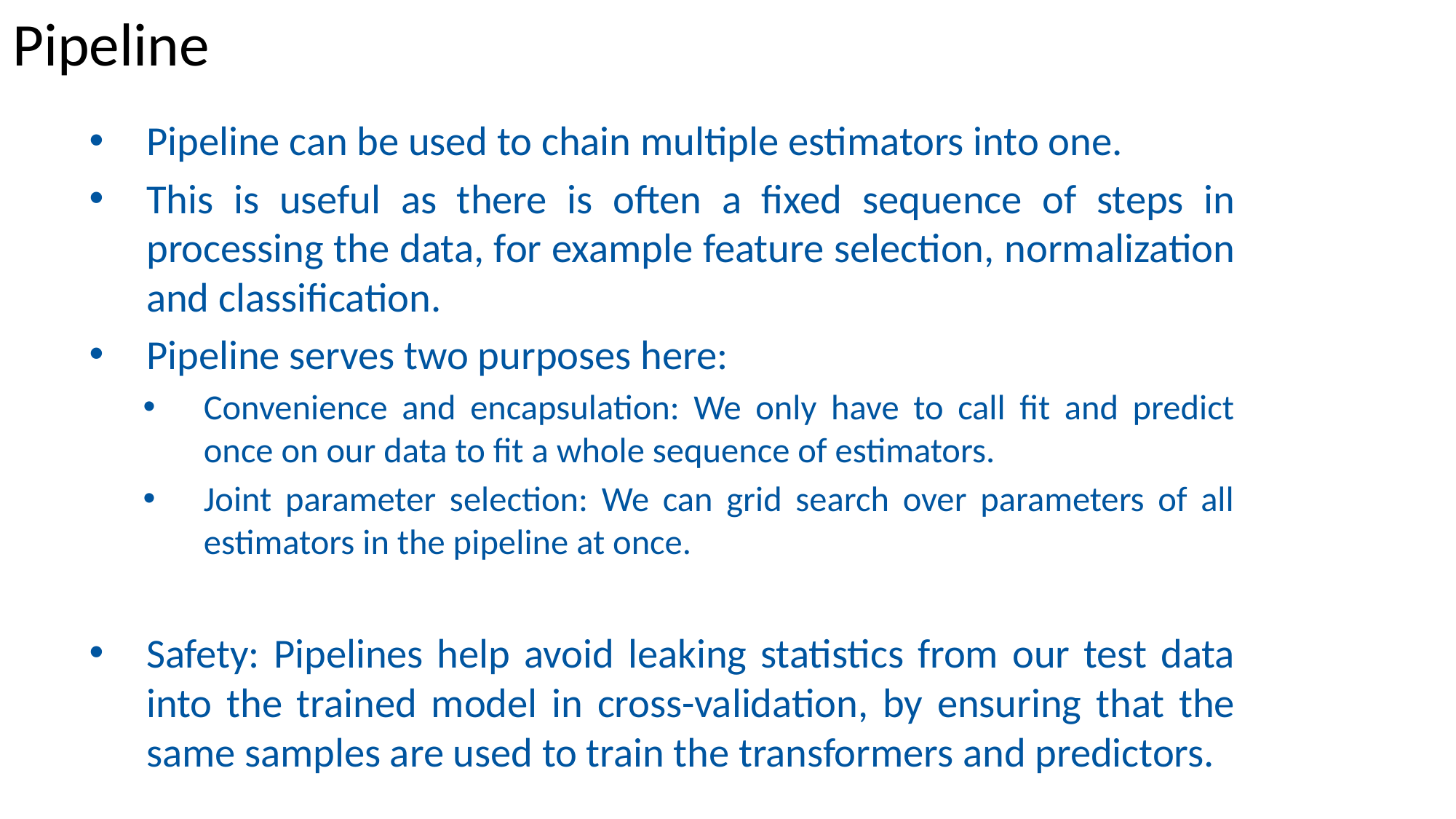

Pipeline
Pipeline can be used to chain multiple estimators into one.
This is useful as there is often a fixed sequence of steps in processing the data, for example feature selection, normalization and classification.
Pipeline serves two purposes here:
Convenience and encapsulation: We only have to call fit and predict once on our data to fit a whole sequence of estimators.
Joint parameter selection: We can grid search over parameters of all estimators in the pipeline at once.

Safety: Pipelines help avoid leaking statistics from our test data into the trained model in cross-validation, by ensuring that the same samples are used to train the transformers and predictors.